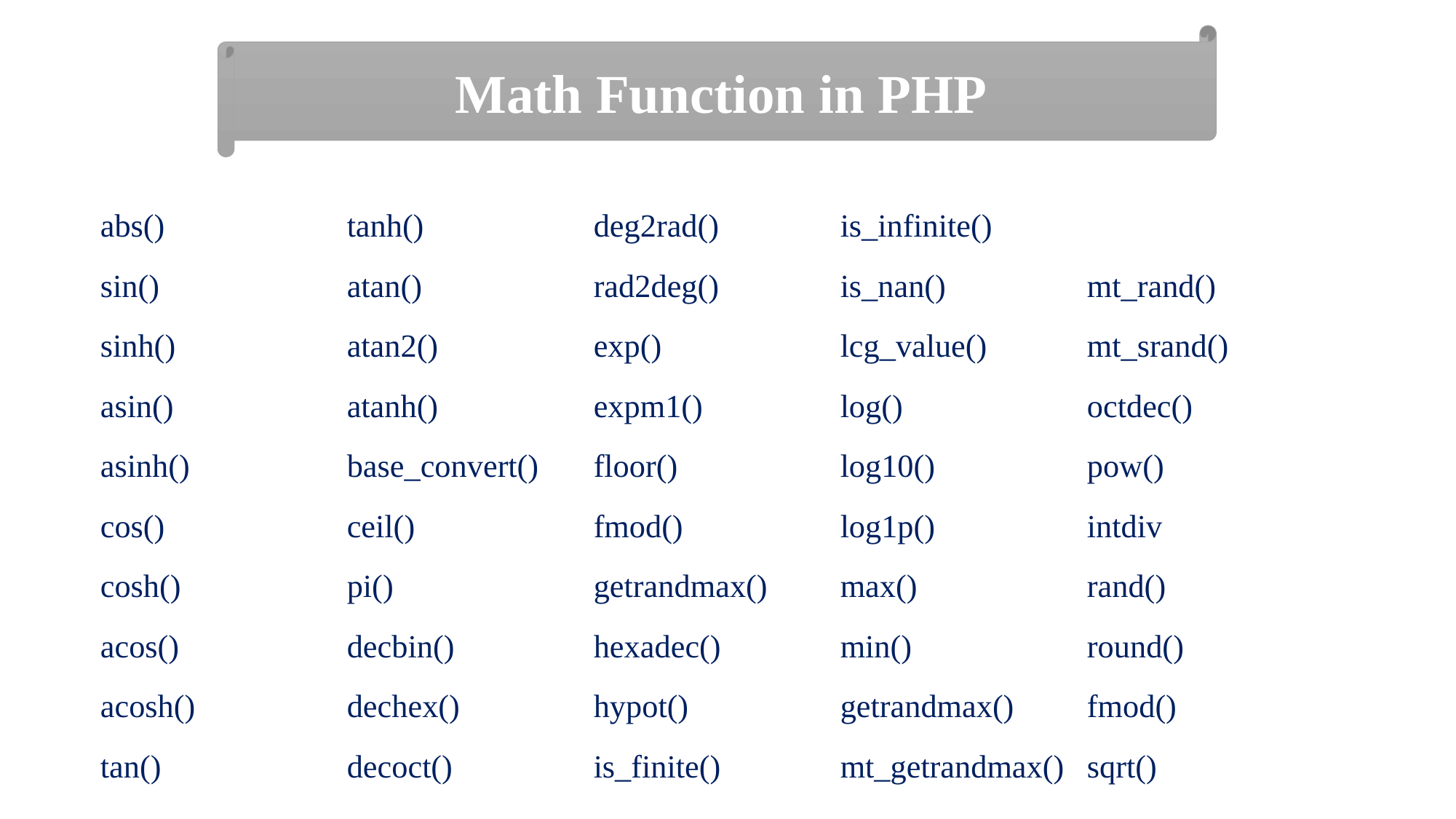

Math Function in PHP
abs()
sin()
sinh()
asin()
asinh()
cos()
cosh()
acos()
acosh()
tan()
tanh()
atan()
atan2()
atanh()
base_convert()
ceil()
pi()
decbin()
dechex()
decoct()
deg2rad()
rad2deg()
exp()
expm1()
floor()
fmod()
getrandmax()
hexadec()
hypot()
is_finite()
is_infinite()
is_nan()
lcg_value()
log()
log10()
log1p()
max()
min()
getrandmax()
mt_getrandmax()
mt_rand()
mt_srand()
octdec()
pow()
intdiv
rand()
round()
fmod()
sqrt()